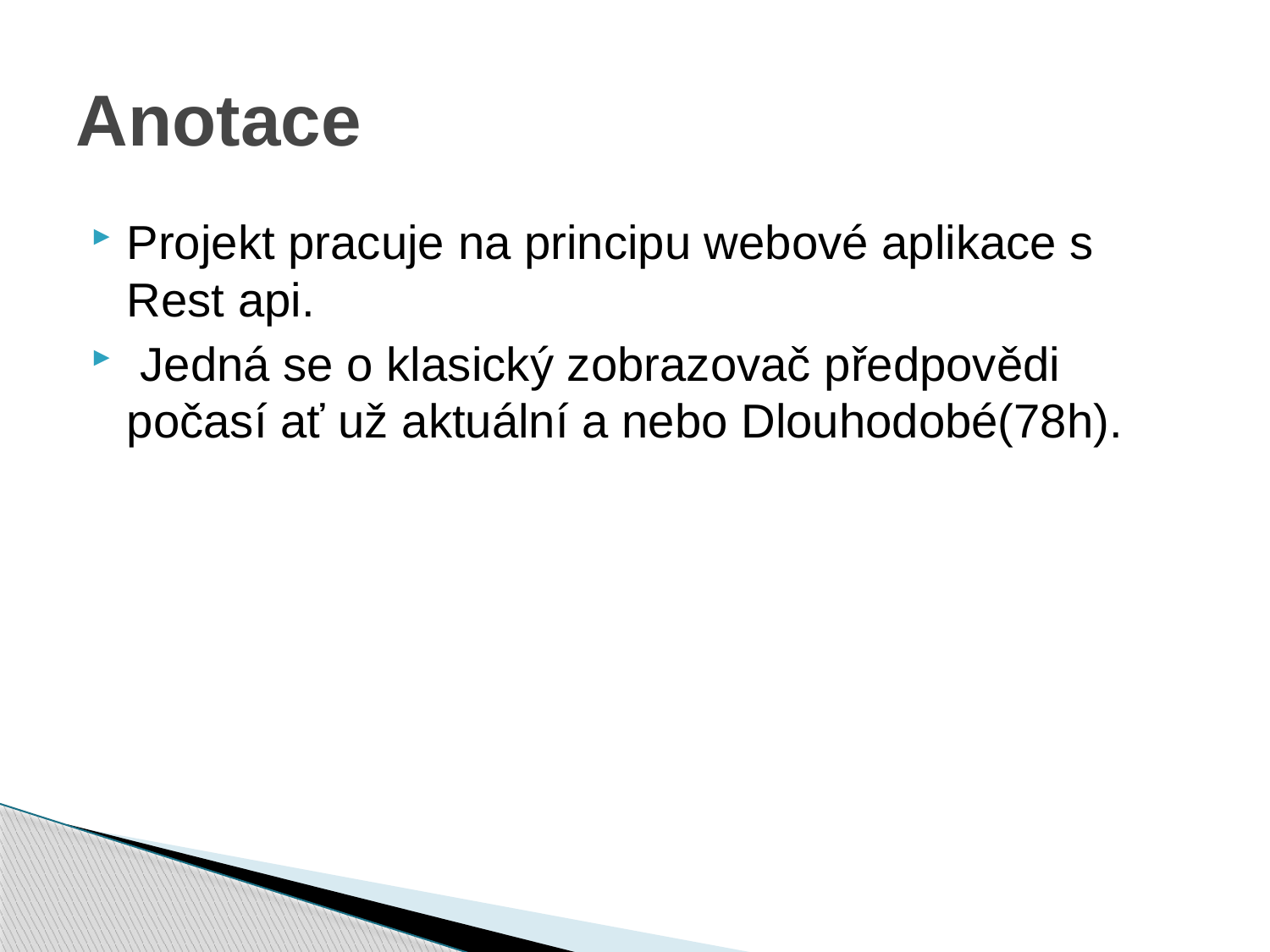

# Anotace
Projekt pracuje na principu webové aplikace s Rest api.
 Jedná se o klasický zobrazovač předpovědi počasí ať už aktuální a nebo Dlouhodobé(78h).